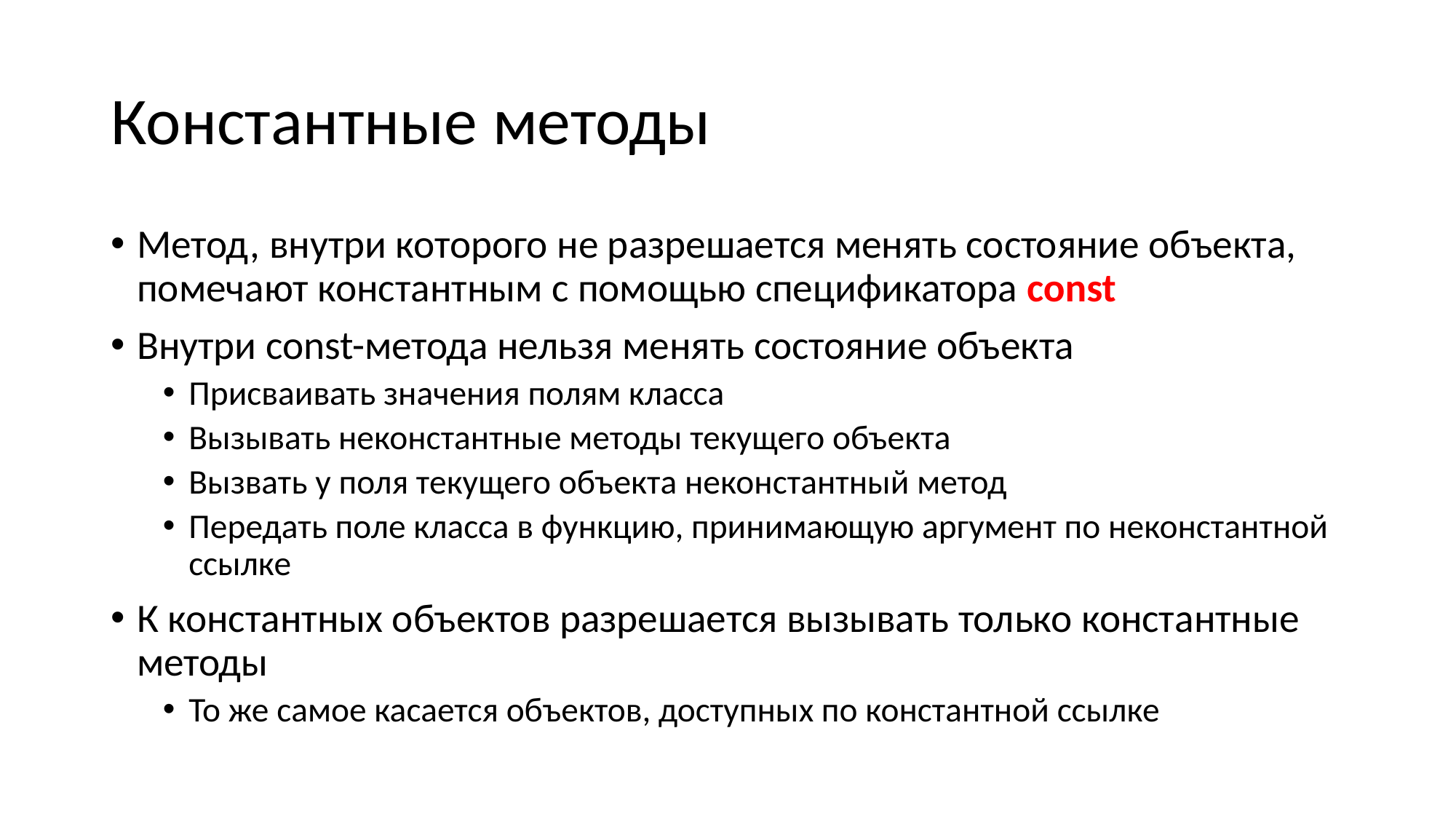

# Константные методы
Метод, внутри которого не разрешается менять состояние объекта, помечают константным с помощью спецификатора const
Внутри const-метода нельзя менять состояние объекта
Присваивать значения полям класса
Вызывать неконстантные методы текущего объекта
Вызвать у поля текущего объекта неконстантный метод
Передать поле класса в функцию, принимающую аргумент по неконстантной ссылке
К константных объектов разрешается вызывать только константные методы
То же самое касается объектов, доступных по константной ссылке